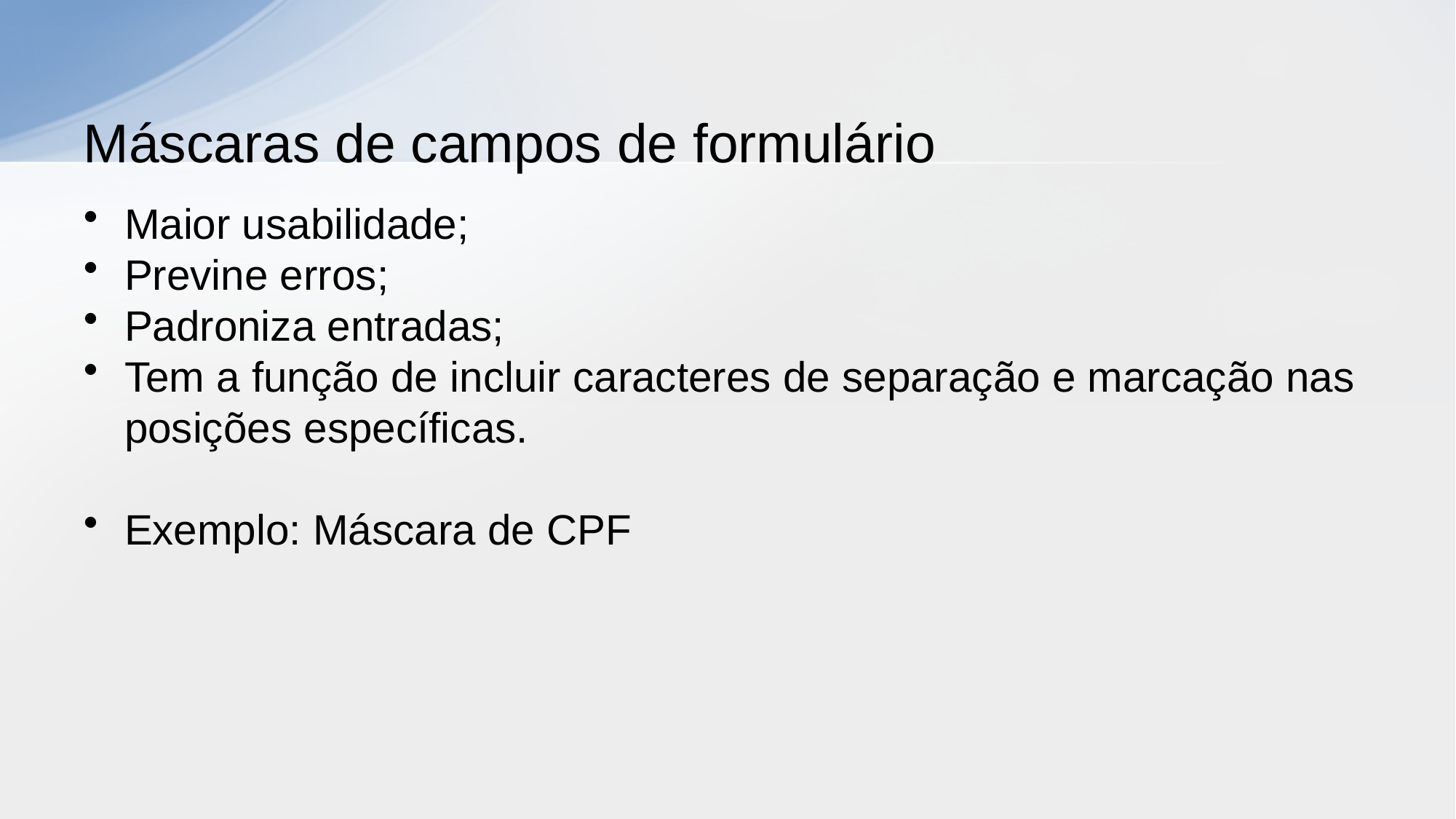

# Máscaras de campos de formulário
Maior usabilidade;
Previne erros;
Padroniza entradas;
Tem a função de incluir caracteres de separação e marcação nas posições específicas.

Exemplo: Máscara de CPF